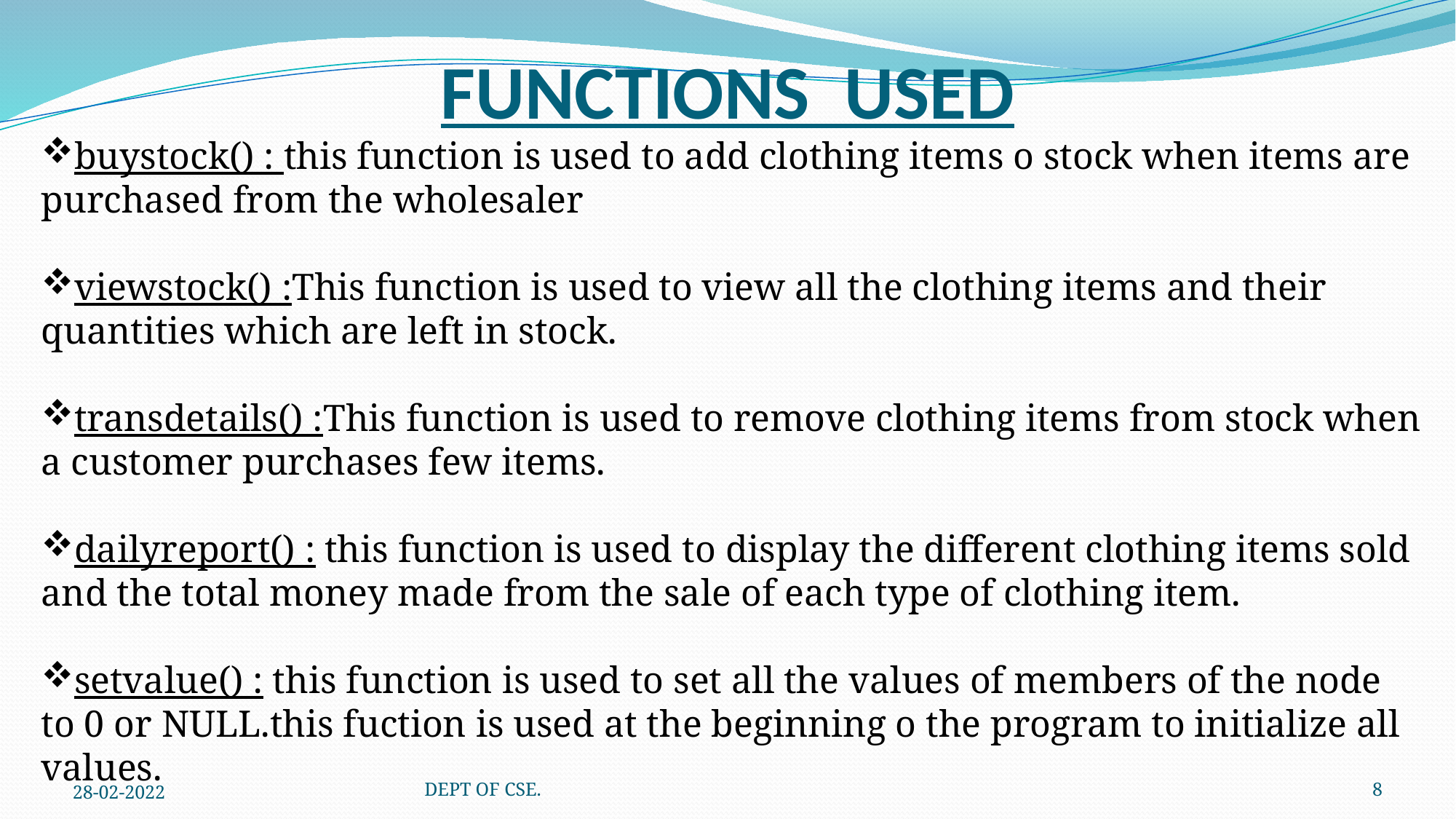

# FUNCTIONS  USED
buystock() : this function is used to add clothing items o stock when items are purchased from the wholesaler

viewstock() :This function is used to view all the clothing items and their quantities which are left in stock.

transdetails() :This function is used to remove clothing items from stock when a customer purchases few items.

dailyreport() : this function is used to display the different clothing items sold and the total money made from the sale of each type of clothing item.

setvalue() : this function is used to set all the values of members of the node to 0 or NULL.this fuction is used at the beginning o the program to initialize all values.

28-02-2022
DEPT OF CSE.
8